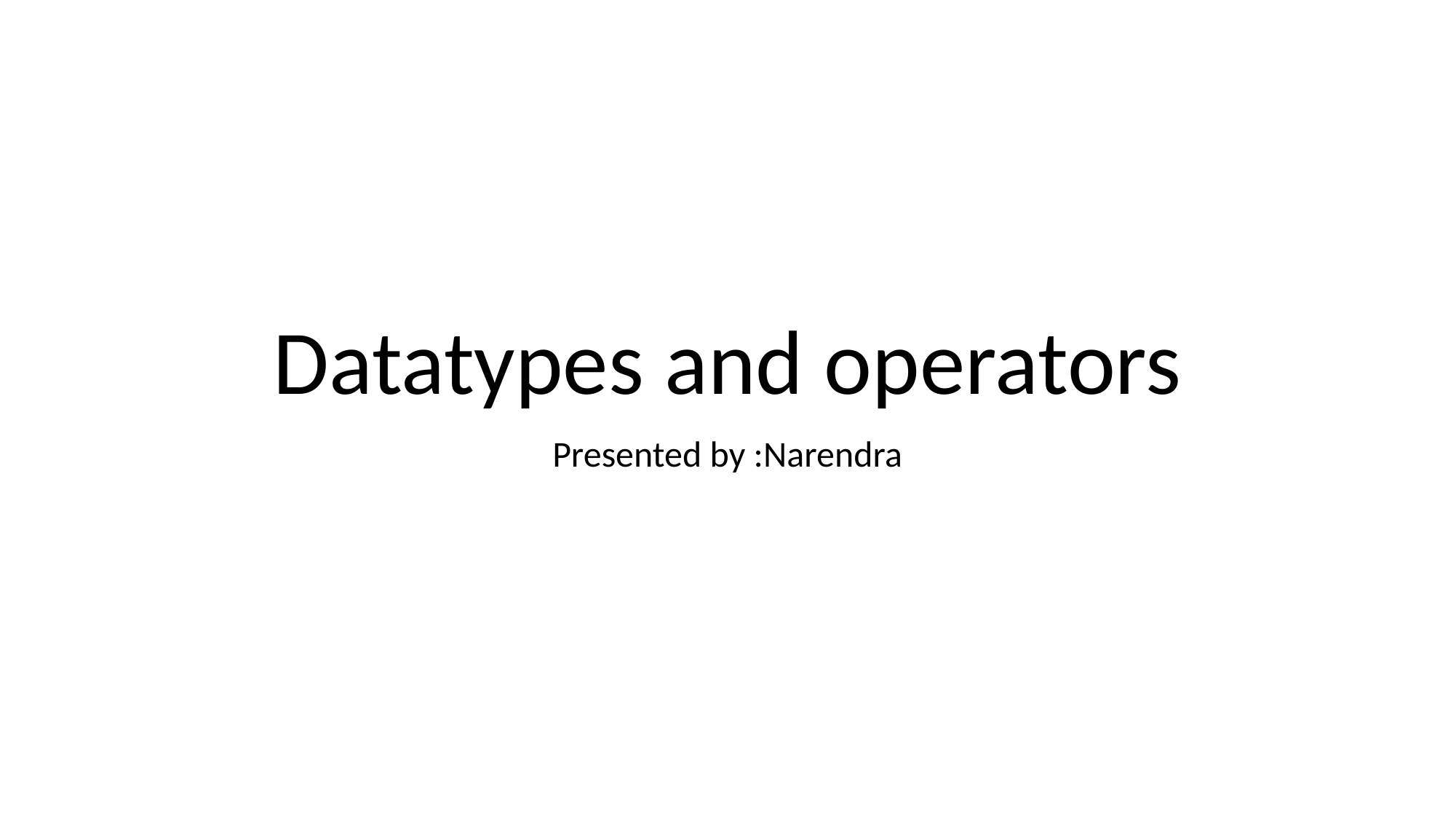

# Datatypes and operators
Presented by :Narendra